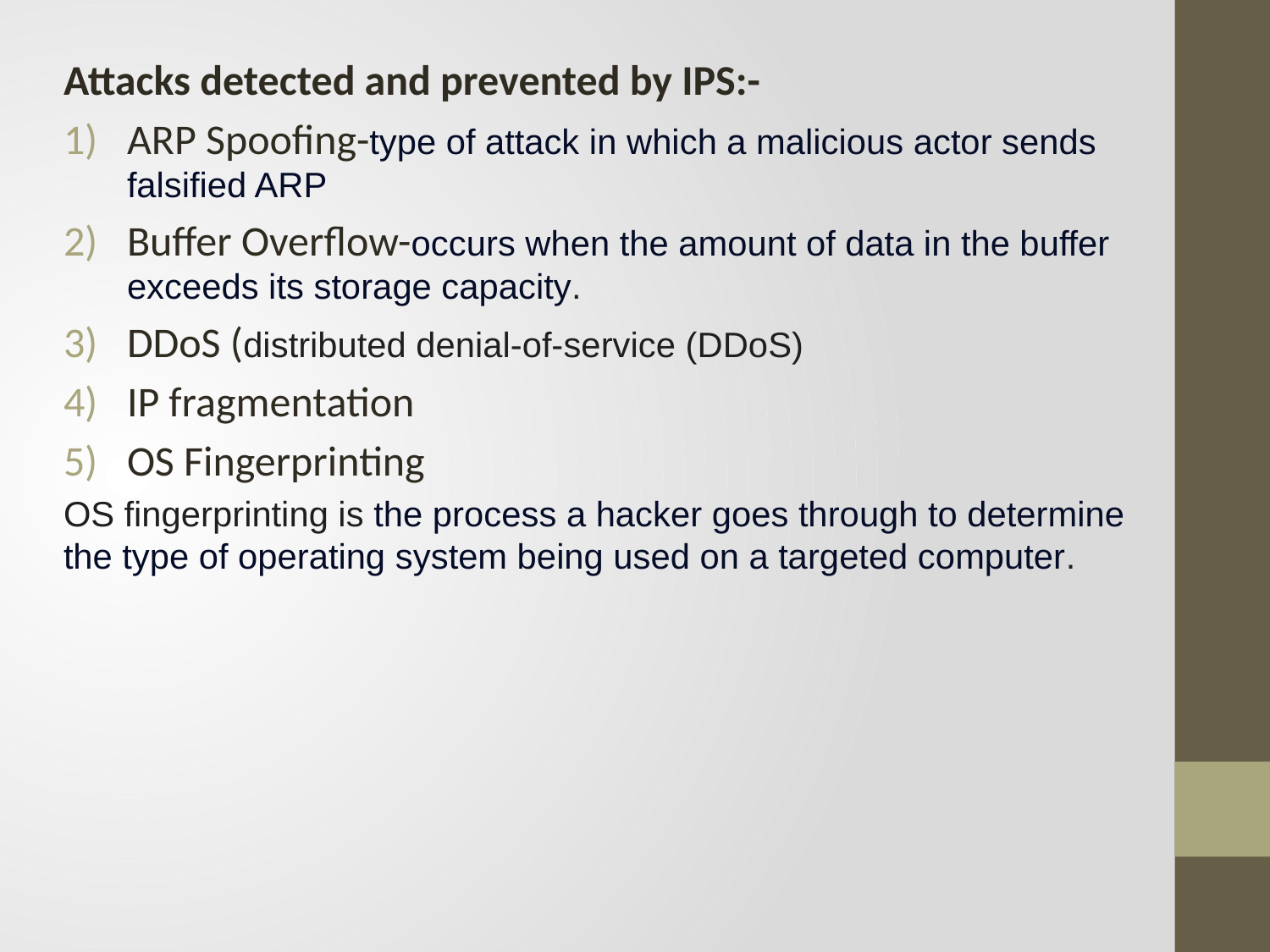

Attacks detected and prevented by IPS:-
ARP Spoofing-type of attack in which a malicious actor sends falsified ARP
Buffer Overflow-occurs when the amount of data in the buffer exceeds its storage capacity.
DDoS (distributed denial-of-service (DDoS)
IP fragmentation
OS Fingerprinting
OS fingerprinting is the process a hacker goes through to determine the type of operating system being used on a targeted computer.